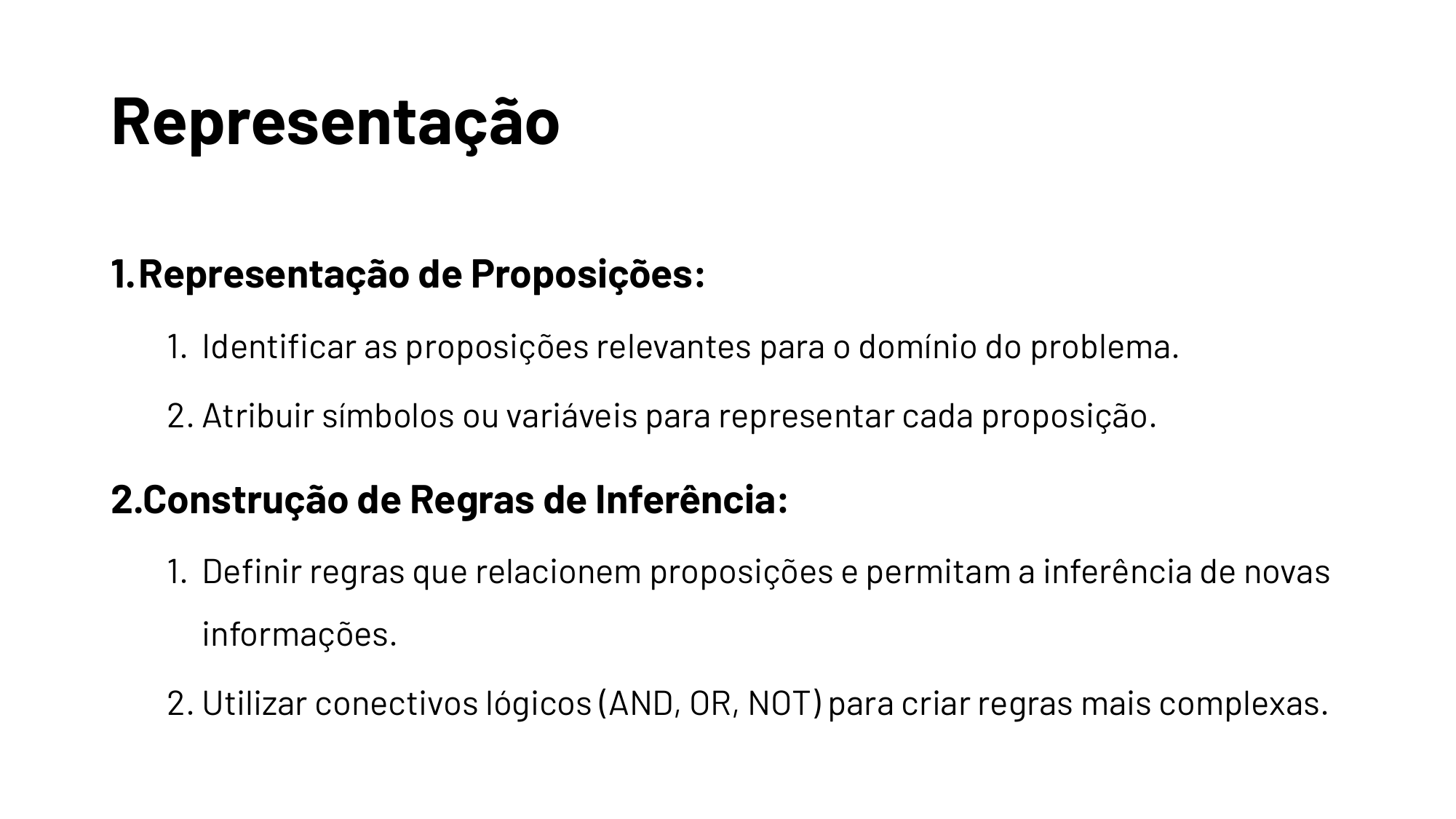

# Representação
Representação de Proposições:
Identificar as proposições relevantes para o domínio do problema.
Atribuir símbolos ou variáveis para representar cada proposição.
Construção de Regras de Inferência:
Definir regras que relacionem proposições e permitam a inferência de novas informações.
Utilizar conectivos lógicos (AND, OR, NOT) para criar regras mais complexas.